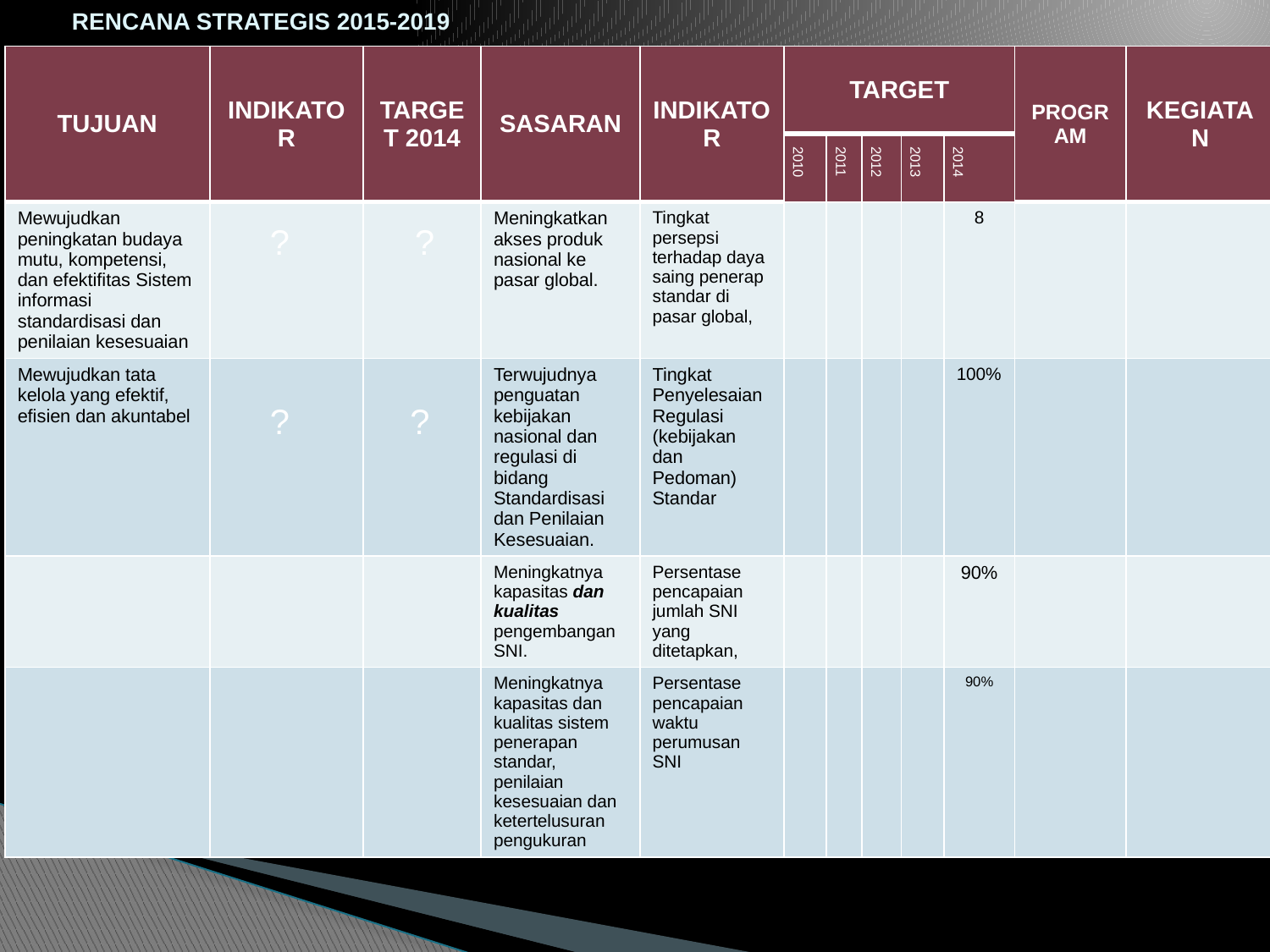

# RENCANA STRATEGIS 2015-2019
| TUJUAN | INDIKATOR | TARGET 2014 | SASARAN | INDIKATOR | TARGET |  |  |  |  | PROGRAM | KEGIATAN |
| --- | --- | --- | --- | --- | --- | --- | --- | --- | --- | --- | --- |
|  |  |  |  |  | 2010 | 2011 | 2012 | 2013 | 2014 |  |  |
| Mewujudkan peningkatan budaya mutu, kompetensi, dan efektifitas Sistem informasi standardisasi dan penilaian kesesuaian |  |  | Meningkatkan akses produk nasional ke pasar global. | Tingkat persepsi terhadap daya saing penerap standar di pasar global, |  |  |  |  | 8 |  |  |
| Mewujudkan tata kelola yang efektif, efisien dan akuntabel |  |  | Terwujudnya penguatan kebijakan nasional dan regulasi di bidang Standardisasi dan Penilaian Kesesuaian. | Tingkat Penyelesaian Regulasi (kebijakan dan Pedoman) Standar |  |  |  |  | 100% |  |  |
|  |  |  | Meningkatnya kapasitas dan kualitas pengembangan SNI. | Persentase pencapaian jumlah SNI yang ditetapkan, |  |  |  |  | 90% |  |  |
|  |  |  | Meningkatnya kapasitas dan kualitas sistem penerapan standar, penilaian kesesuaian dan ketertelusuran pengukuran | Persentase pencapaian waktu perumusan SNI |  |  |  |  | 90% |  |  |
?
?
?
?